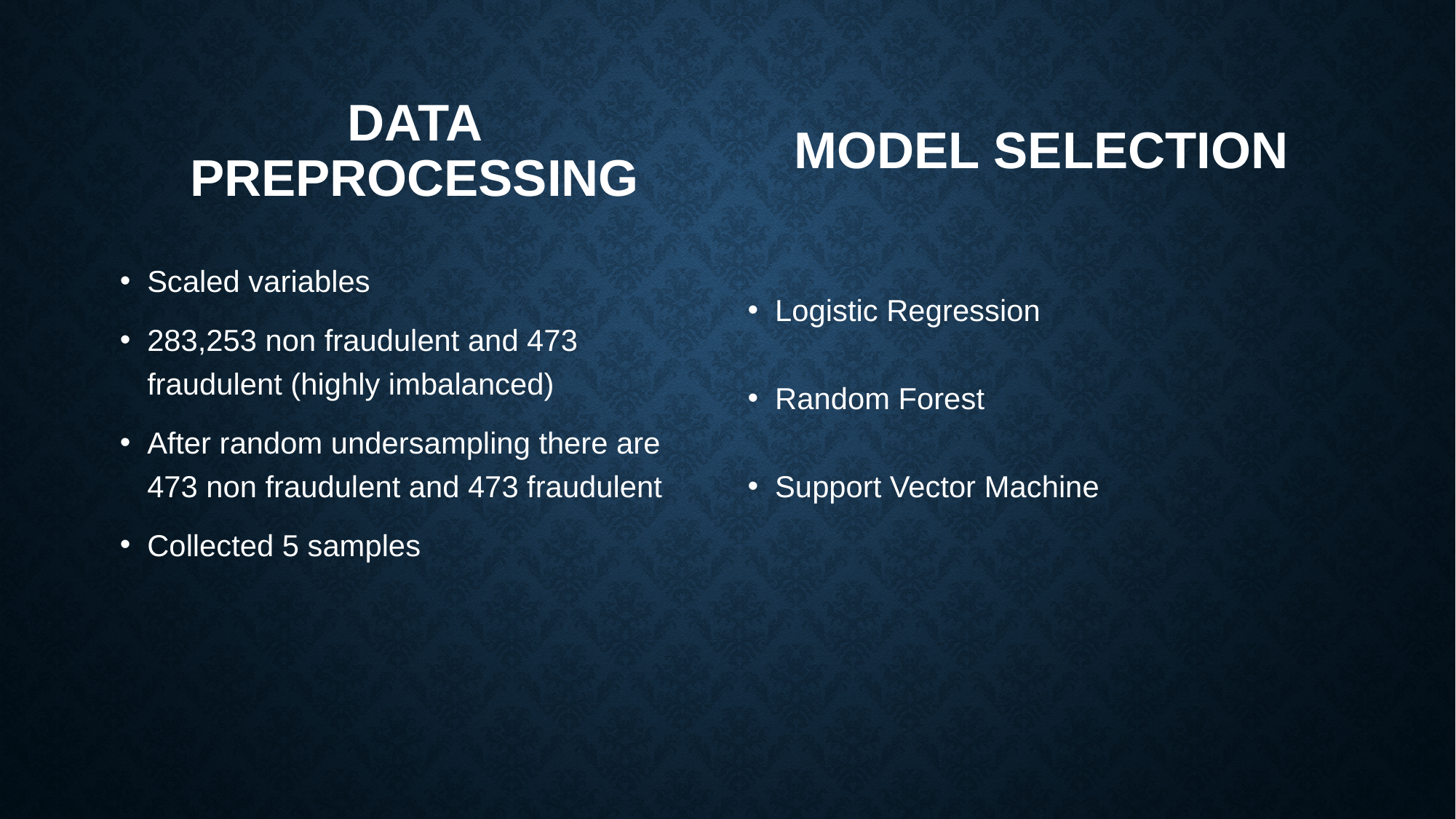

Data Preprocessing
# Model Selection
Scaled variables
283,253 non fraudulent and 473 fraudulent (highly imbalanced)
After random undersampling there are 473 non fraudulent and 473 fraudulent
Collected 5 samples
Logistic Regression
Random Forest
Support Vector Machine